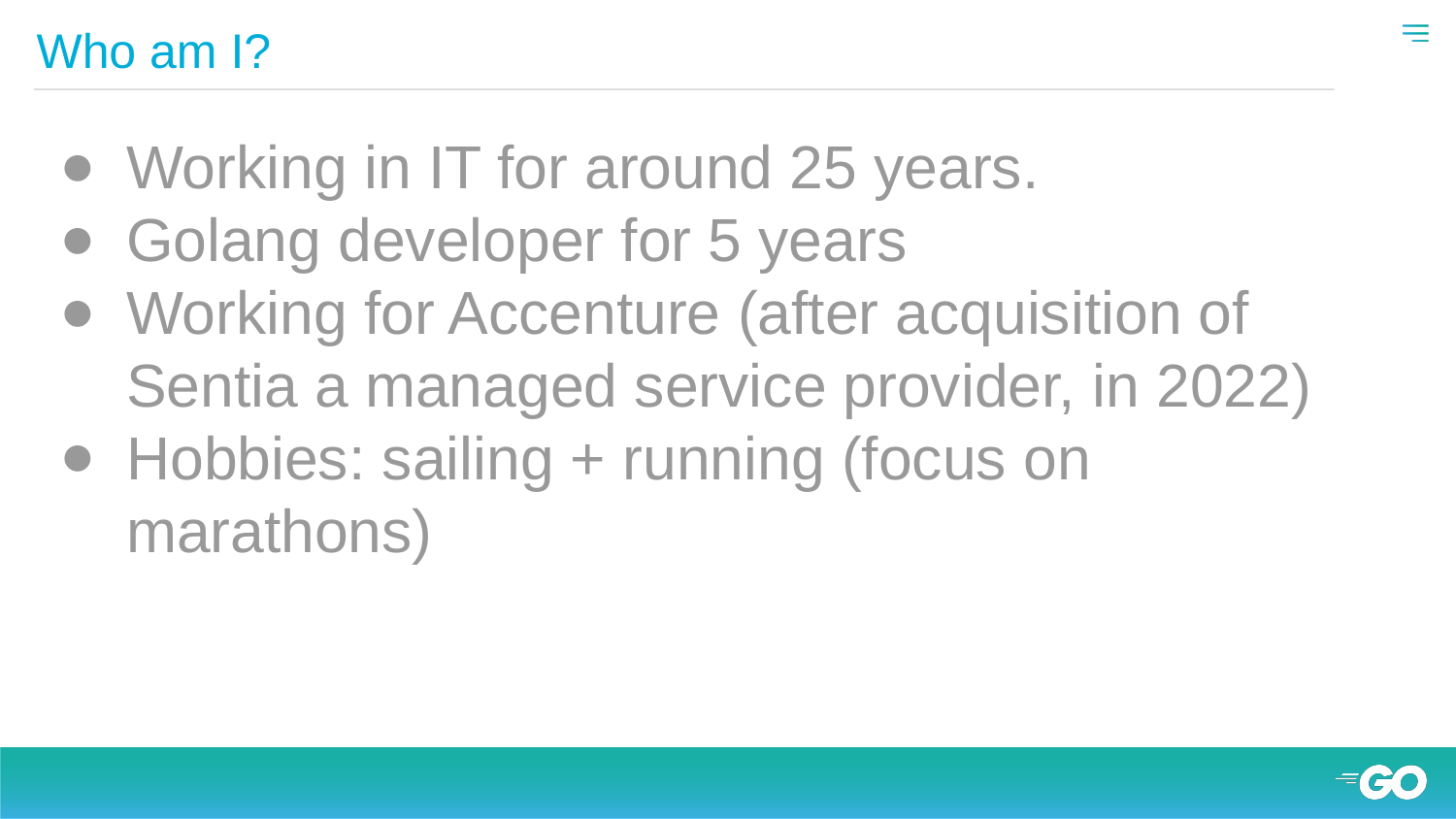

Who am I?
Working in IT for around 25 years.
Golang developer for 5 years
Working for Accenture (after acquisition of Sentia a managed service provider, in 2022)
Hobbies: sailing + running (focus on marathons)